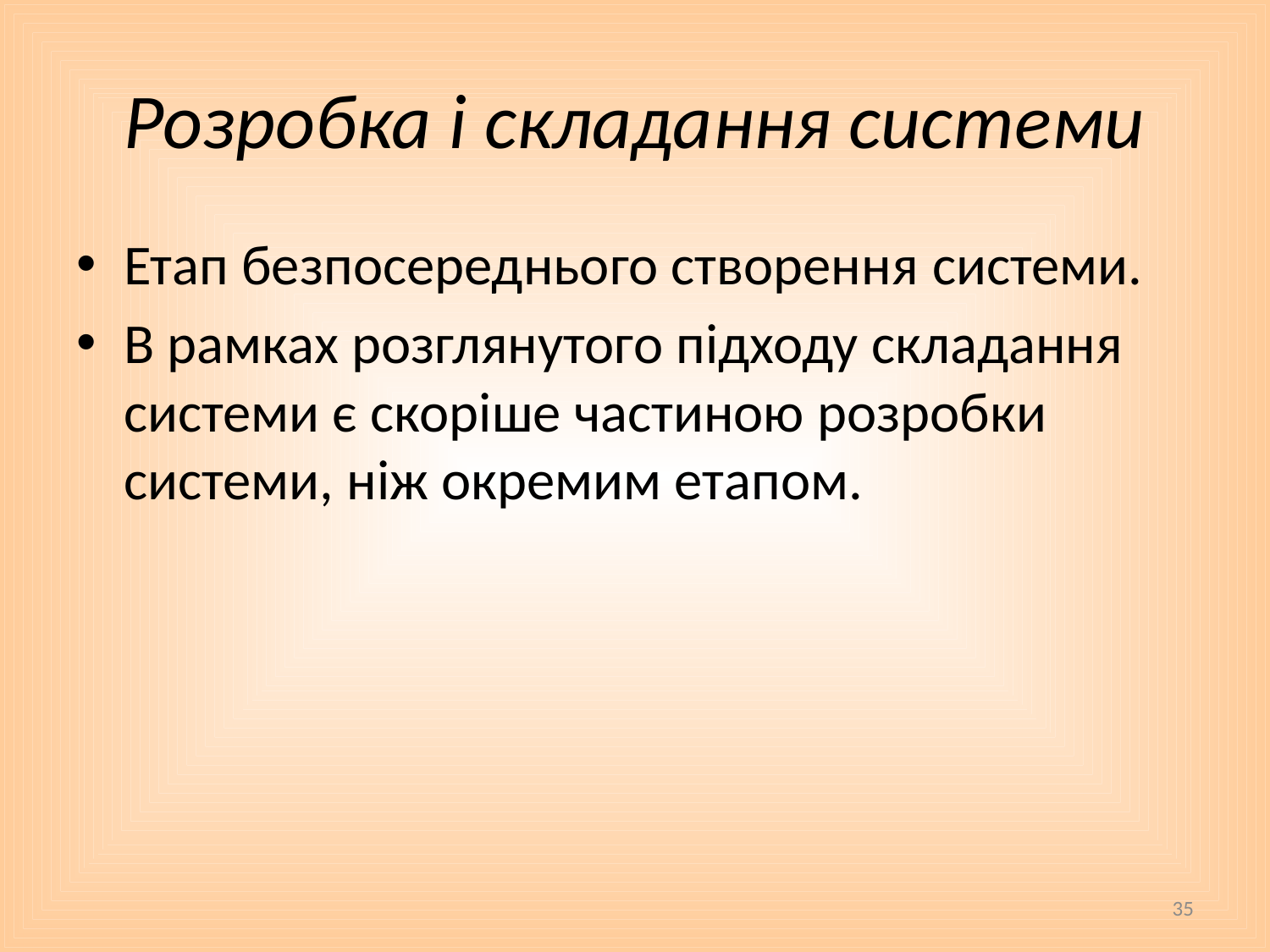

# Розробка і складання системи
Етап безпосереднього створення системи.
В рамках розглянутого підходу складання системи є скоріше частиною розробки системи, ніж окремим етапом.
35